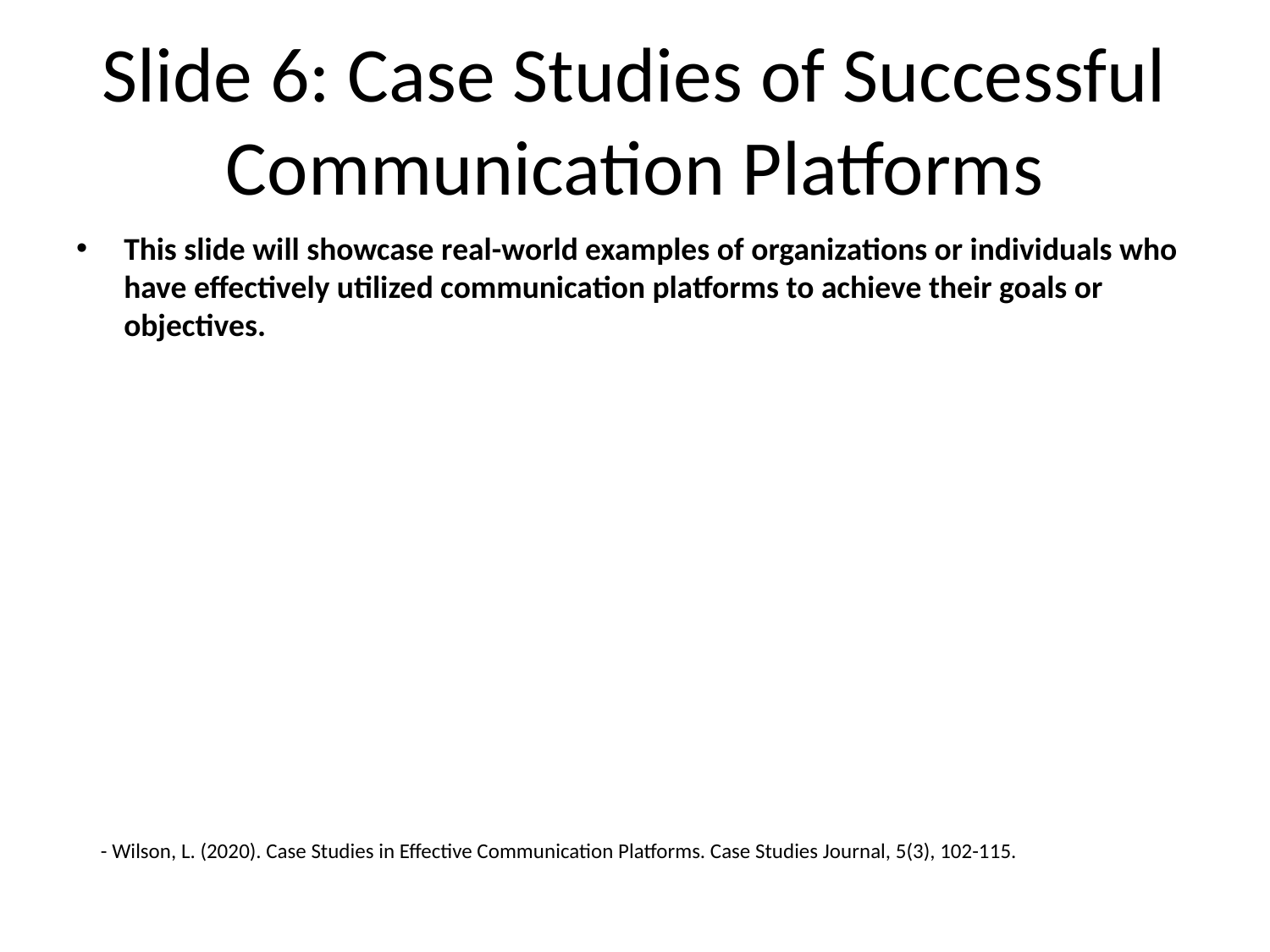

# Slide 6: Case Studies of Successful Communication Platforms
This slide will showcase real-world examples of organizations or individuals who have effectively utilized communication platforms to achieve their goals or objectives.

- Wilson, L. (2020). Case Studies in Effective Communication Platforms. Case Studies Journal, 5(3), 102-115.